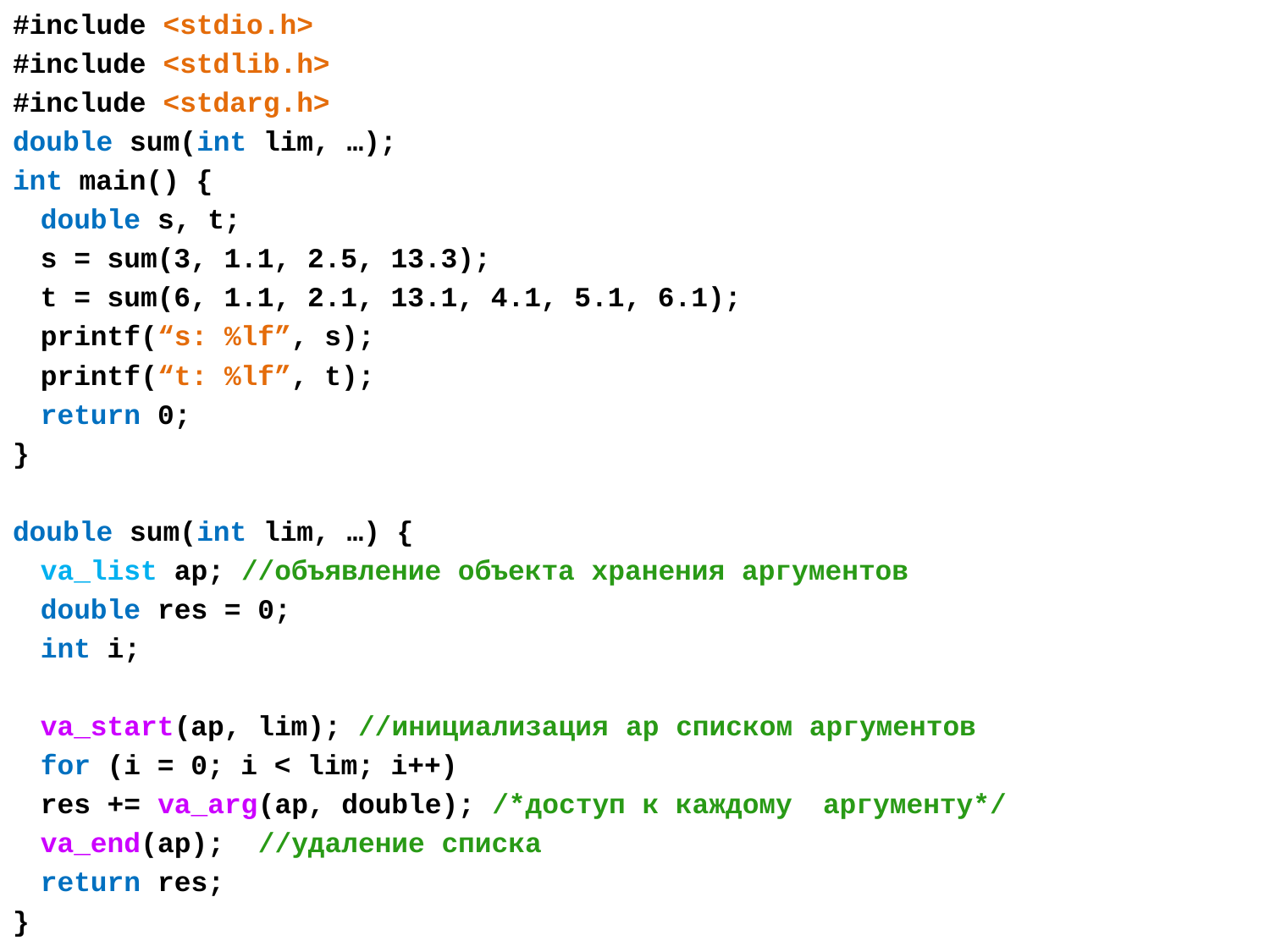

#include <stdio.h>
#include <stdlib.h>
#include <stdarg.h>
double sum(int lim, …);
int main() {
	double s, t;
	s = sum(3, 1.1, 2.5, 13.3);
	t = sum(6, 1.1, 2.1, 13.1, 4.1, 5.1, 6.1);
	printf(“s: %lf”, s);
	printf(“t: %lf”, t);
	return 0;
}

double sum(int lim, …) {
	va_list ap; //объявление объекта хранения аргументов
	double res = 0;
	int i;

	va_start(ap, lim); //инициализация ap списком аргументов
	for (i = 0; i < lim; i++)
		res += va_arg(ap, double); /*доступ к каждому 							аргументу*/
	va_end(ap);  //удаление списка
	return res;
}